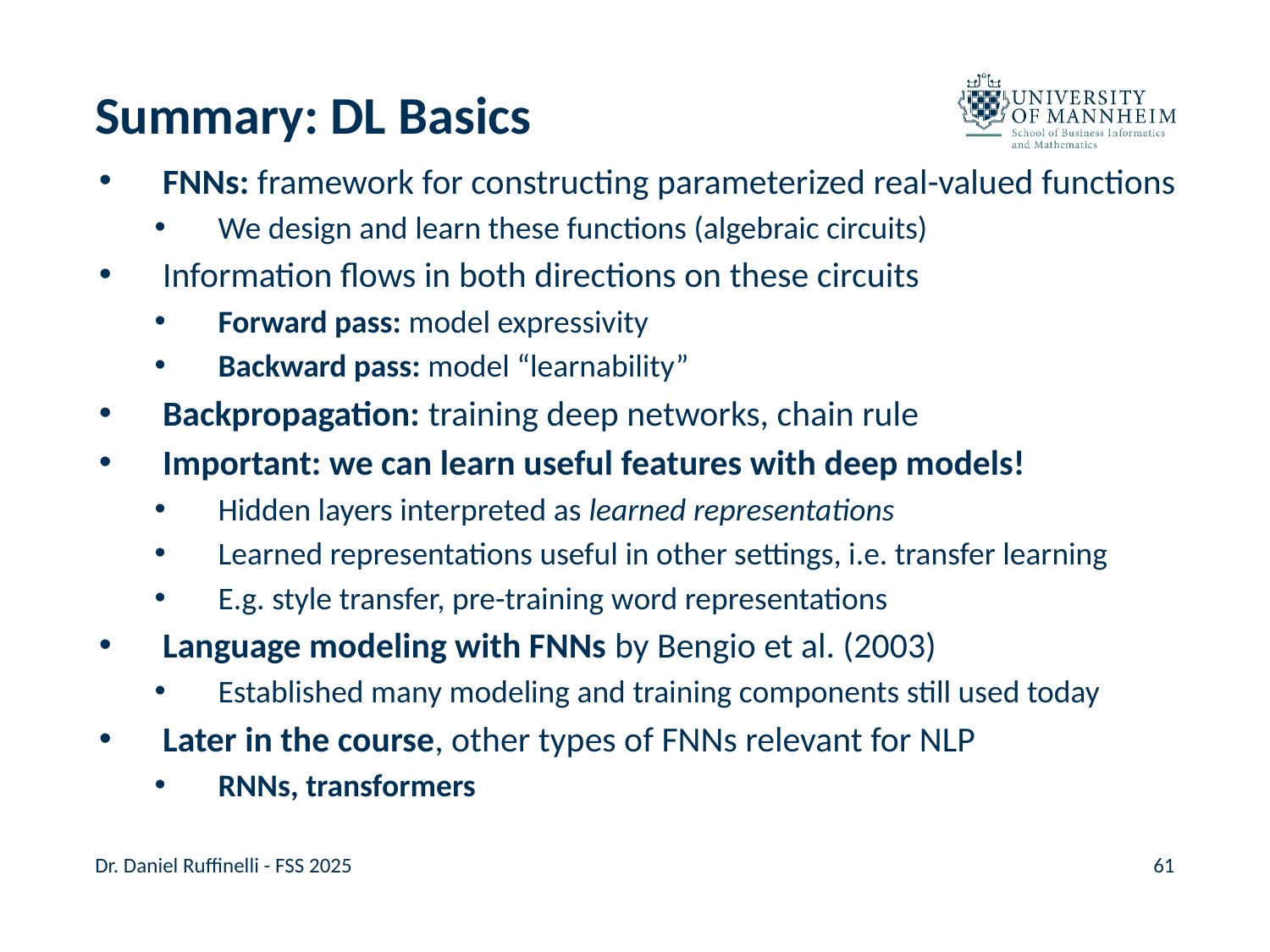

# Summary: DL Basics
FNNs: framework for constructing parameterized real-valued functions
We design and learn these functions (algebraic circuits)
Information flows in both directions on these circuits
Forward pass: model expressivity
Backward pass: model “learnability”
Backpropagation: training deep networks, chain rule
Important: we can learn useful features with deep models!
Hidden layers interpreted as learned representations
Learned representations useful in other settings, i.e. transfer learning
E.g. style transfer, pre-training word representations
Language modeling with FNNs by Bengio et al. (2003)
Established many modeling and training components still used today
Later in the course, other types of FNNs relevant for NLP
RNNs, transformers
Dr. Daniel Ruffinelli - FSS 2025
61